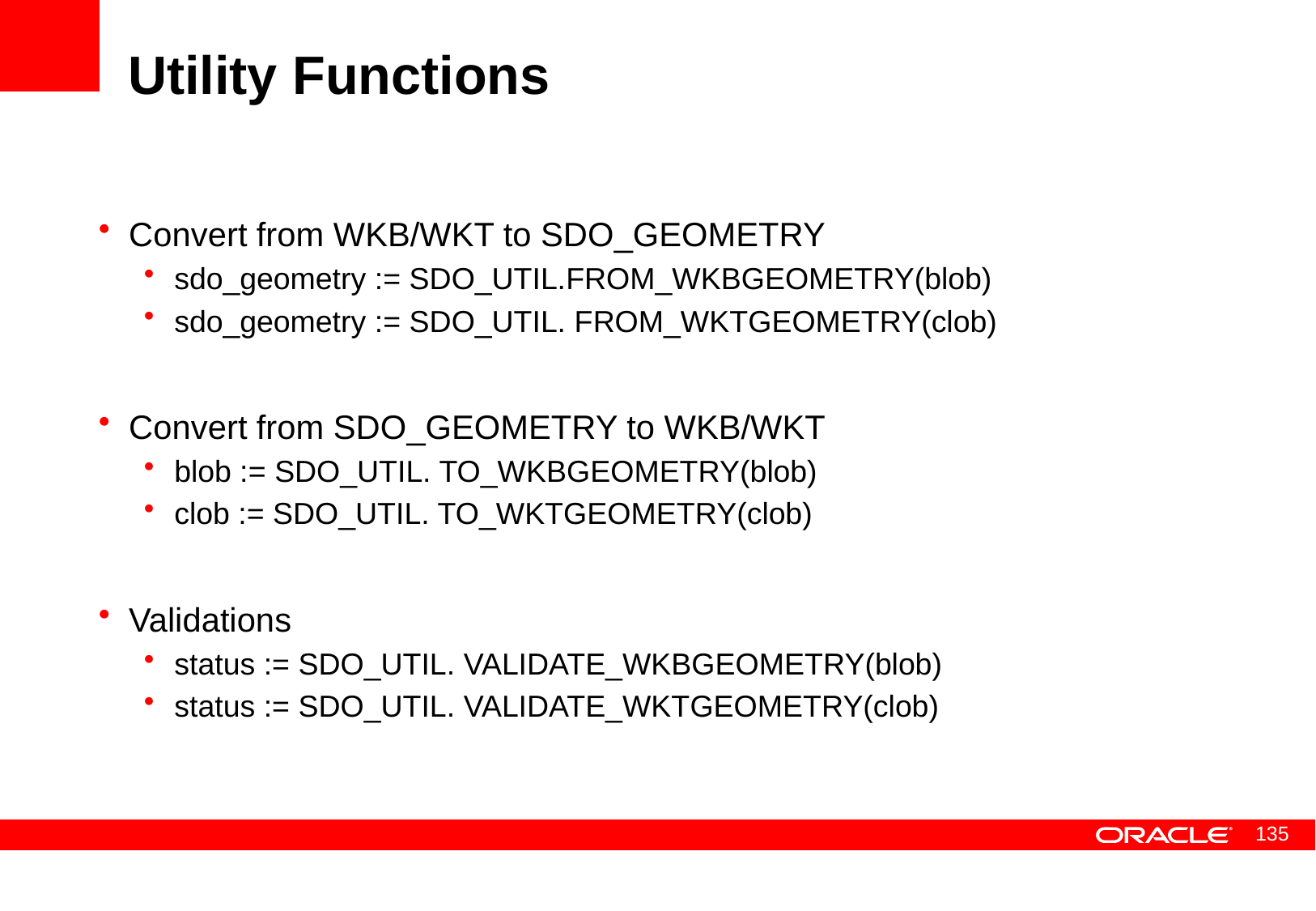

# Utility Functions
Convert from WKB/WKT to SDO_GEOMETRY
sdo_geometry := SDO_UTIL.FROM_WKBGEOMETRY(blob)
sdo_geometry := SDO_UTIL. FROM_WKTGEOMETRY(clob)

Convert from SDO_GEOMETRY to WKB/WKT
blob := SDO_UTIL. TO_WKBGEOMETRY(blob)
clob := SDO_UTIL. TO_WKTGEOMETRY(clob)

Validations
status := SDO_UTIL. VALIDATE_WKBGEOMETRY(blob)
status := SDO_UTIL. VALIDATE_WKTGEOMETRY(clob)